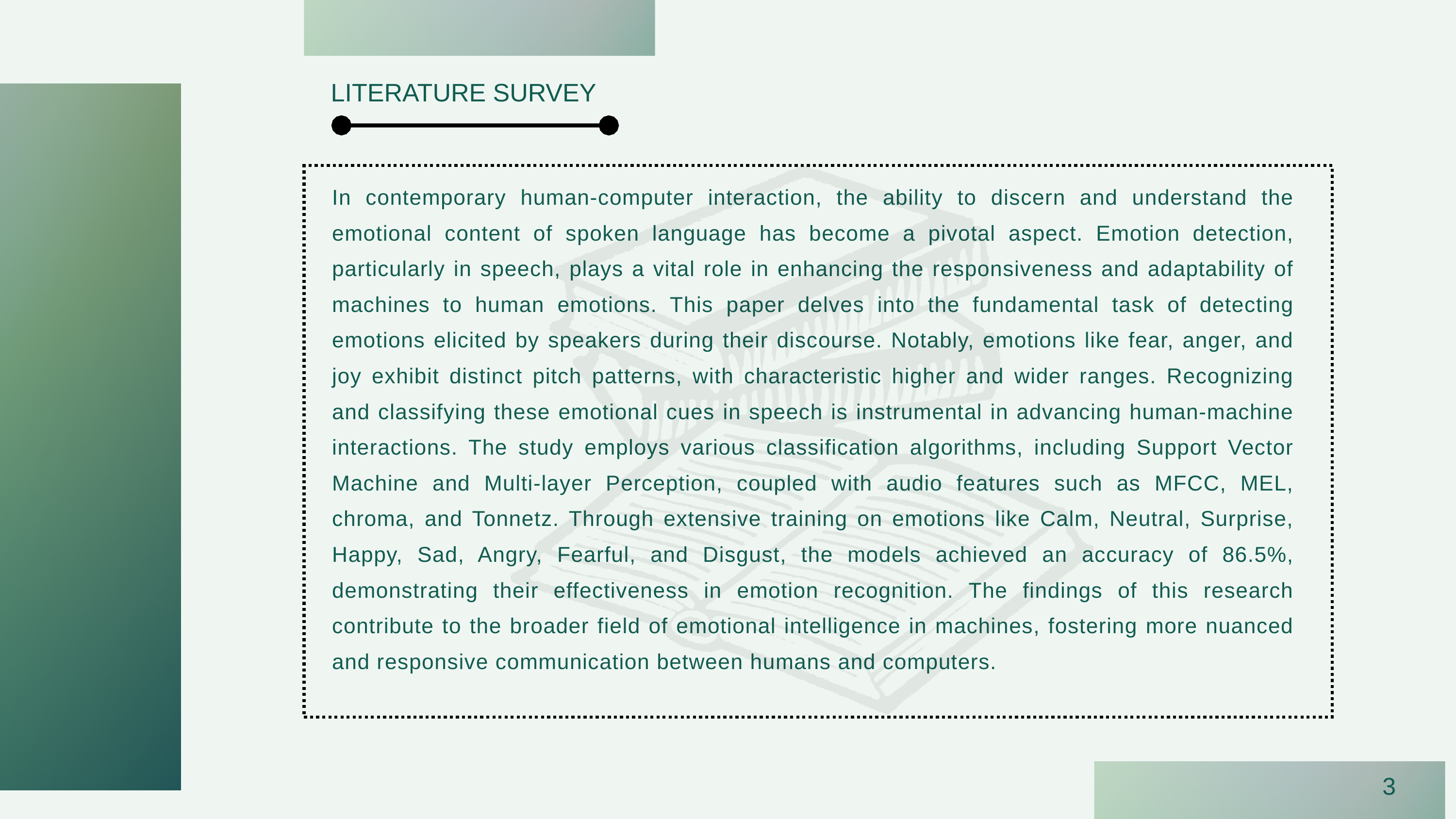

LITERATURE SURVEY

In contemporary human-computer interaction, the ability to discern and understand the emotional content of spoken language has become a pivotal aspect. Emotion detection, particularly in speech, plays a vital role in enhancing the responsiveness and adaptability of machines to human emotions. This paper delves into the fundamental task of detecting emotions elicited by speakers during their discourse. Notably, emotions like fear, anger, and joy exhibit distinct pitch patterns, with characteristic higher and wider ranges. Recognizing and classifying these emotional cues in speech is instrumental in advancing human-machine interactions. The study employs various classification algorithms, including Support Vector Machine and Multi-layer Perception, coupled with audio features such as MFCC, MEL, chroma, and Tonnetz. Through extensive training on emotions like Calm, Neutral, Surprise, Happy, Sad, Angry, Fearful, and Disgust, the models achieved an accuracy of 86.5%, demonstrating their effectiveness in emotion recognition. The findings of this research contribute to the broader field of emotional intelligence in machines, fostering more nuanced and responsive communication between humans and computers.

3